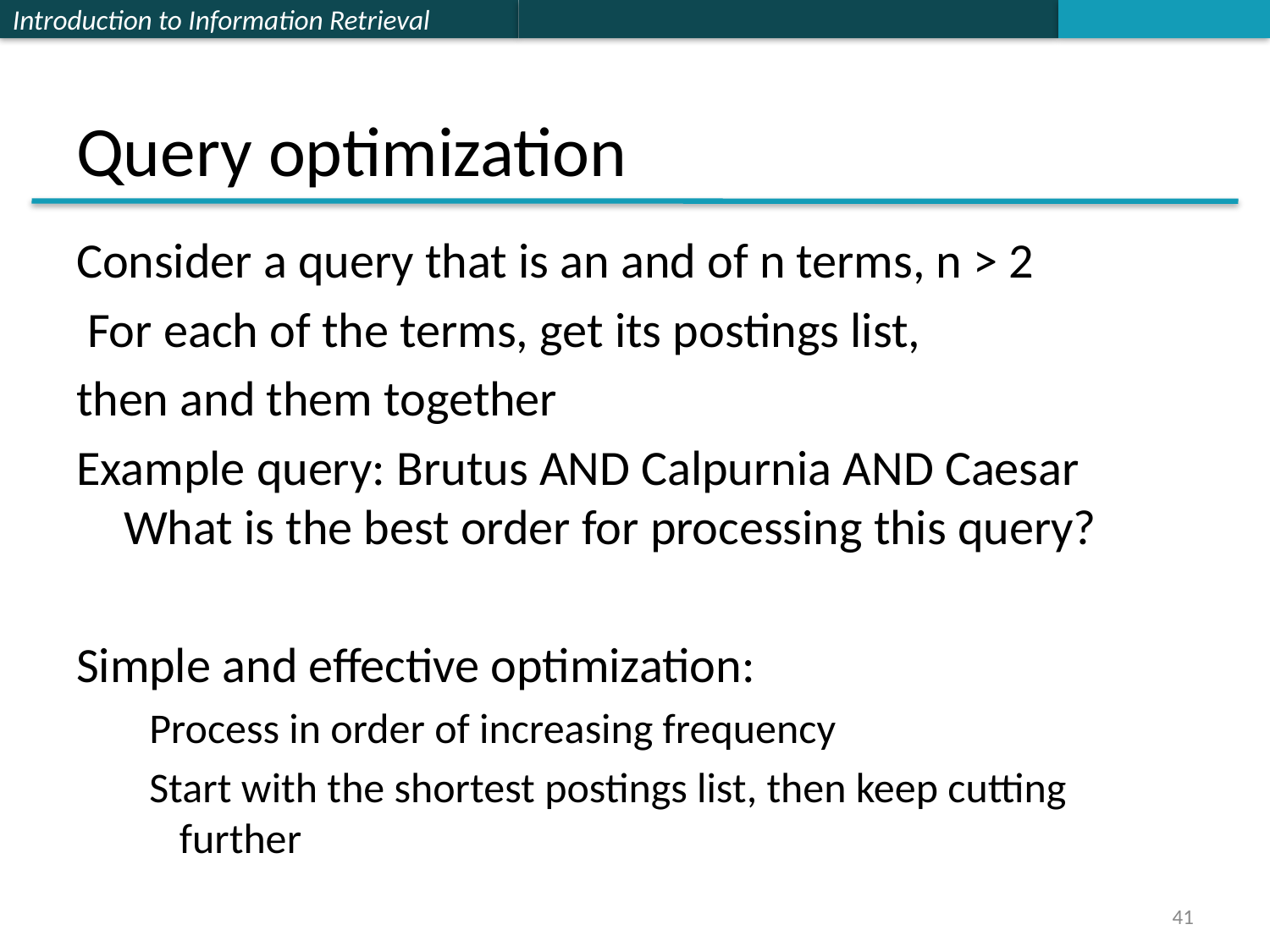

# Query optimization
Consider a query that is an and of n terms, n > 2
 For each of the terms, get its postings list,
then and them together
Example query: Brutus AND Calpurnia AND Caesar What is the best order for processing this query?

Simple and effective optimization:
 Process in order of increasing frequency
 Start with the shortest postings list, then keep cutting further

41